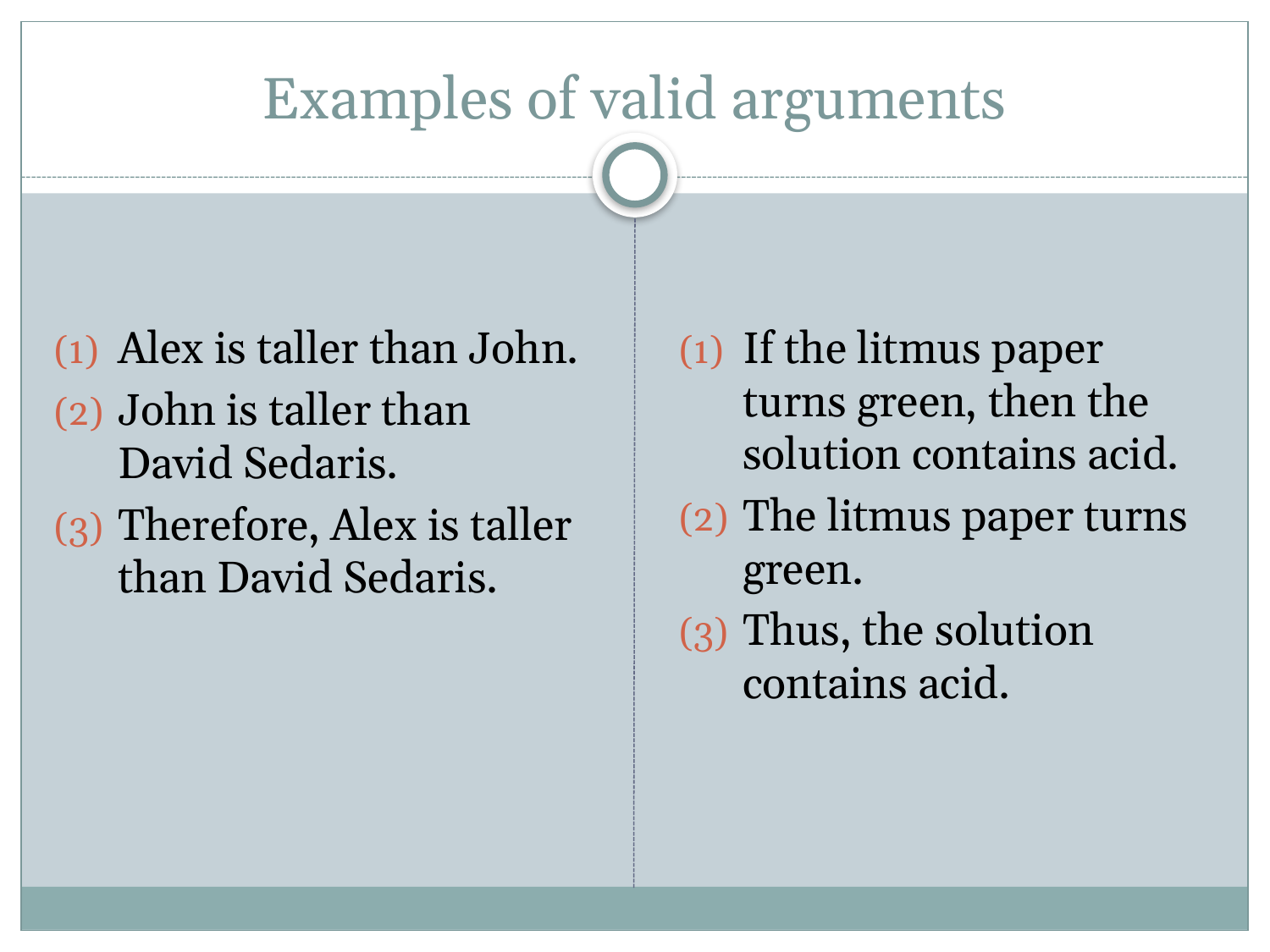

# Examples of valid arguments

Alex is taller than John.
John is taller than David Sedaris.
Therefore, Alex is taller than David Sedaris.

If the litmus paper turns green, then the solution contains acid.
The litmus paper turns green.
Thus, the solution contains acid.